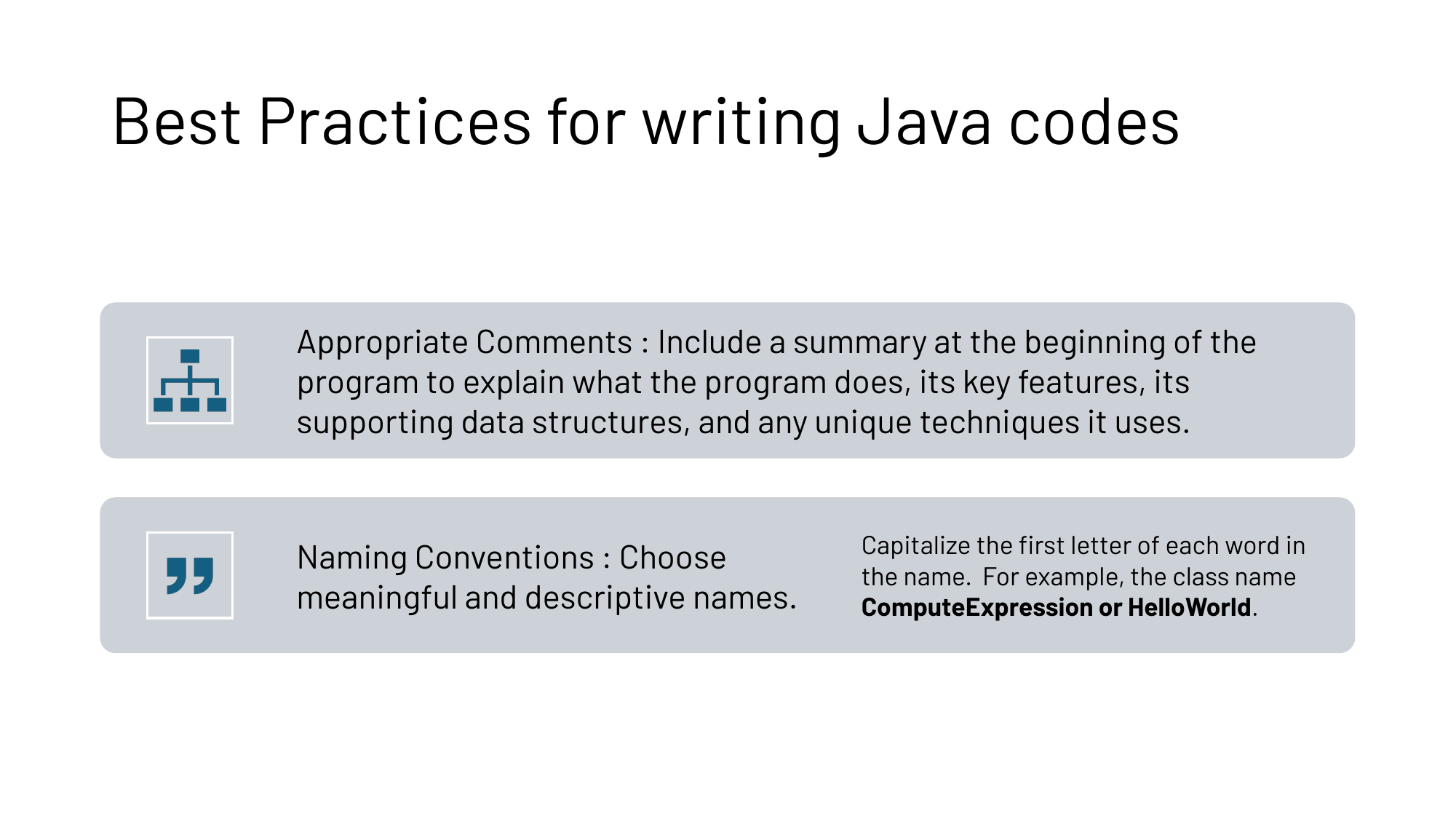

# Best Practices for writing Java codes
Appropriate Comments : Include a summary at the beginning of the program to explain what the program does, its key features, its supporting data structures, and any unique techniques it uses.
Naming Conventions : Choose meaningful and descriptive names.
Capitalize the first letter of each word in the name.  For example, the class name ComputeExpression or HelloWorld.